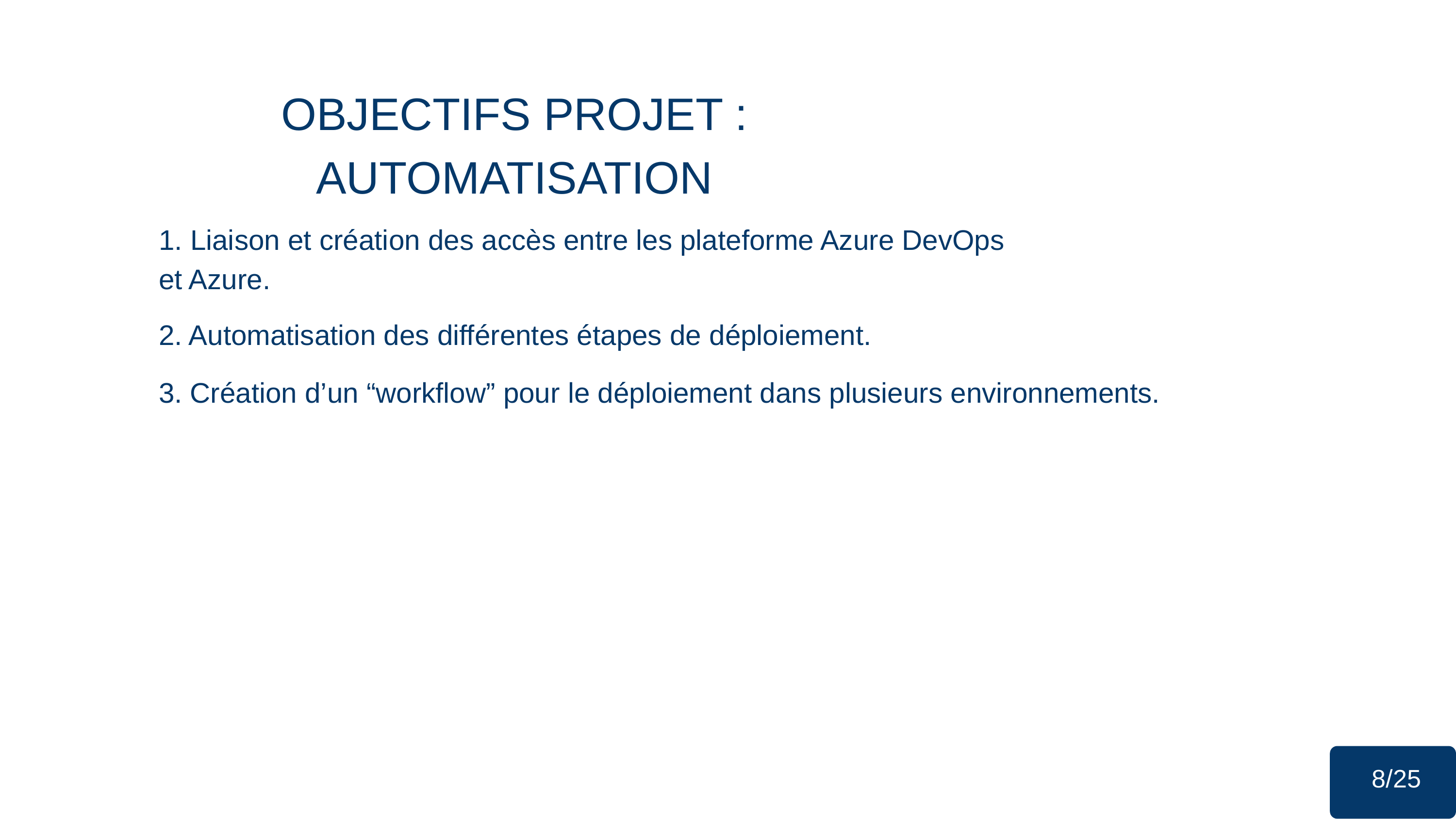

OBJECTIFS PROJET : AUTOMATISATION
1. Liaison et création des accès entre les plateforme Azure DevOps
et Azure.
2. Automatisation des différentes étapes de déploiement.
3. Création d’un “workflow” pour le déploiement dans plusieurs environnements.

 8/25